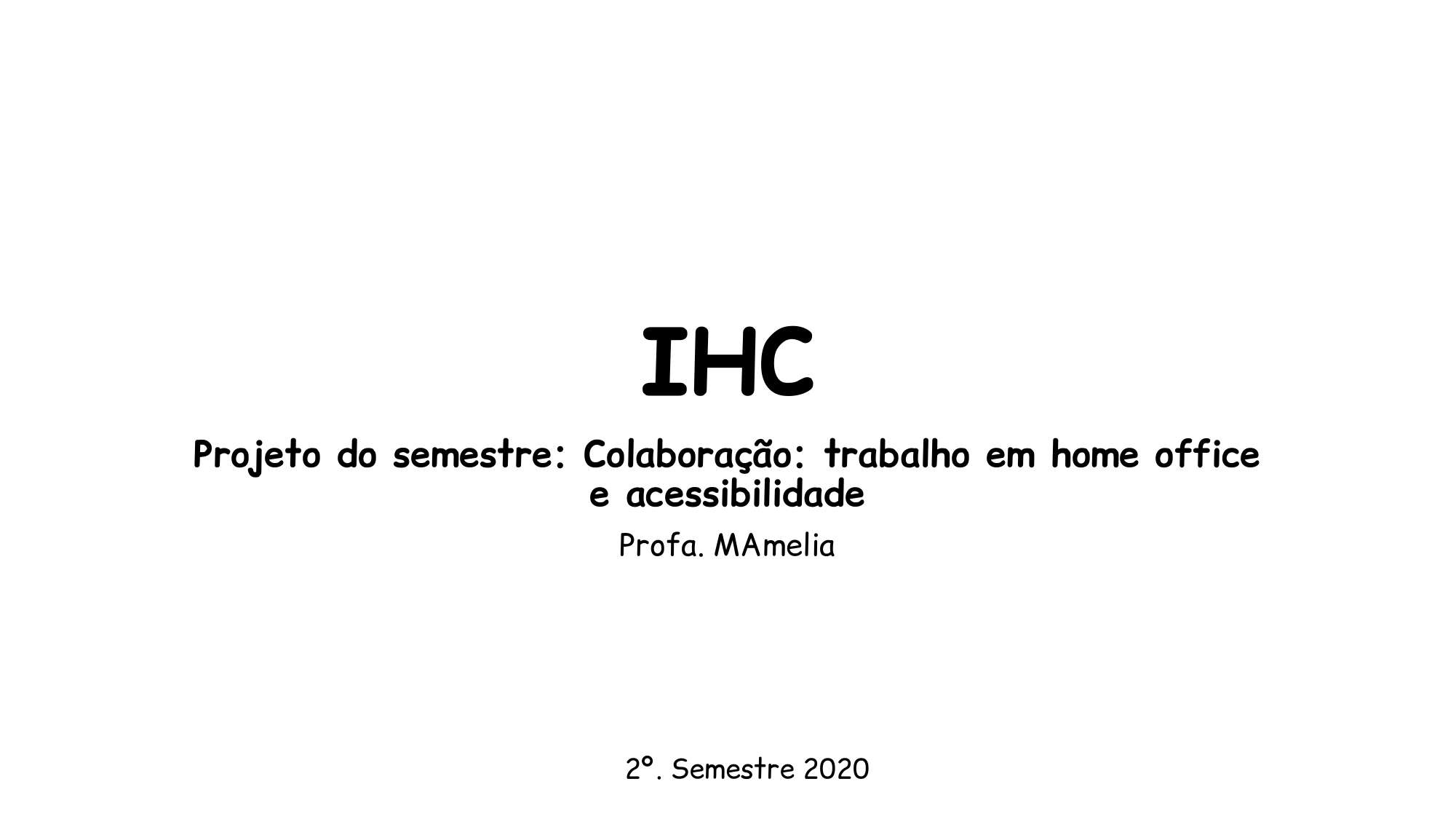

# IHC
Projeto do semestre: Colaboração: trabalho em home office e acessibilidade
Profa. MAmelia
2º. Semestre 2020